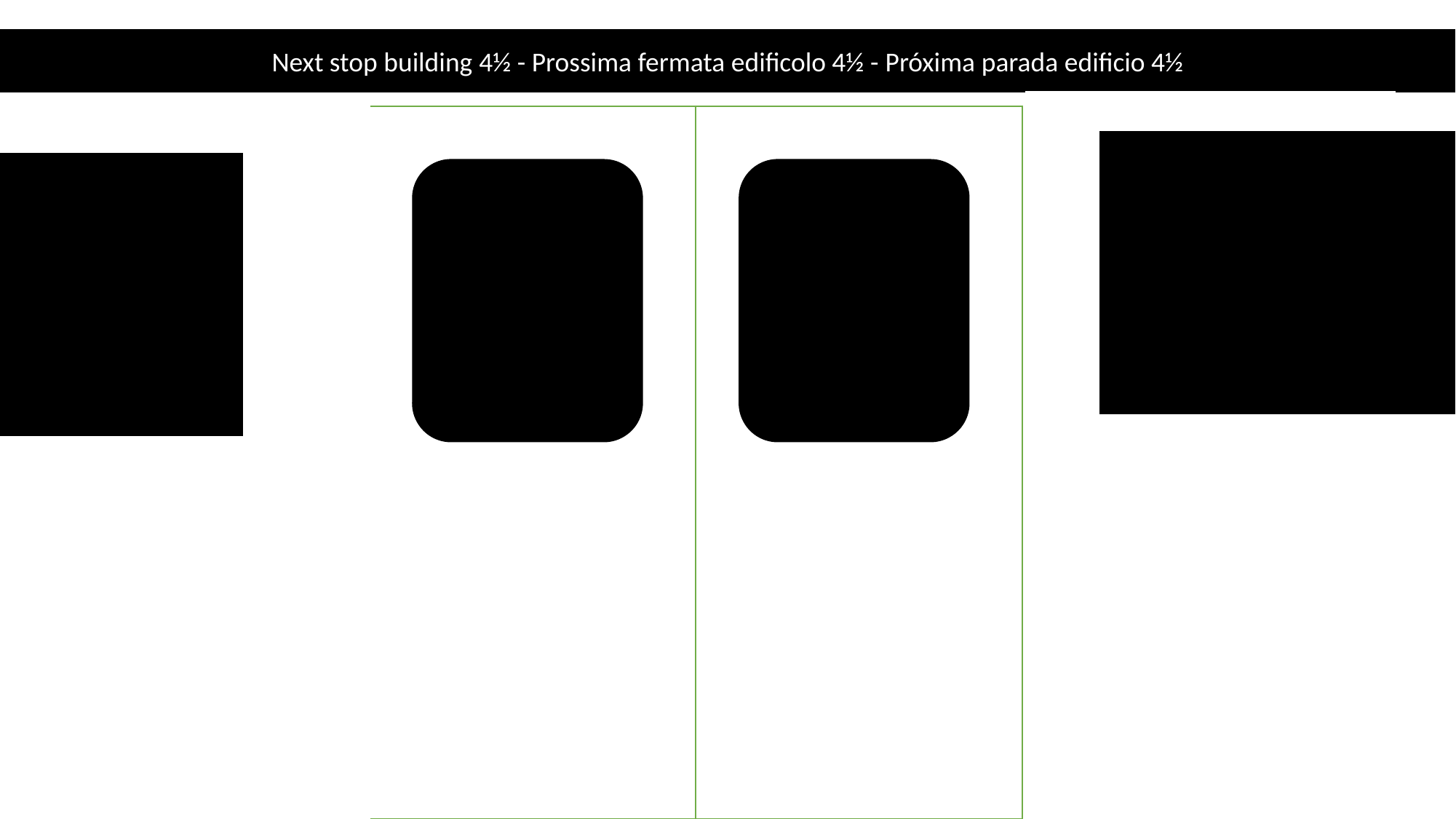

Next stop building 4½ - Prossima fermata edificolo 4½ - Próxima parada edificio 4½